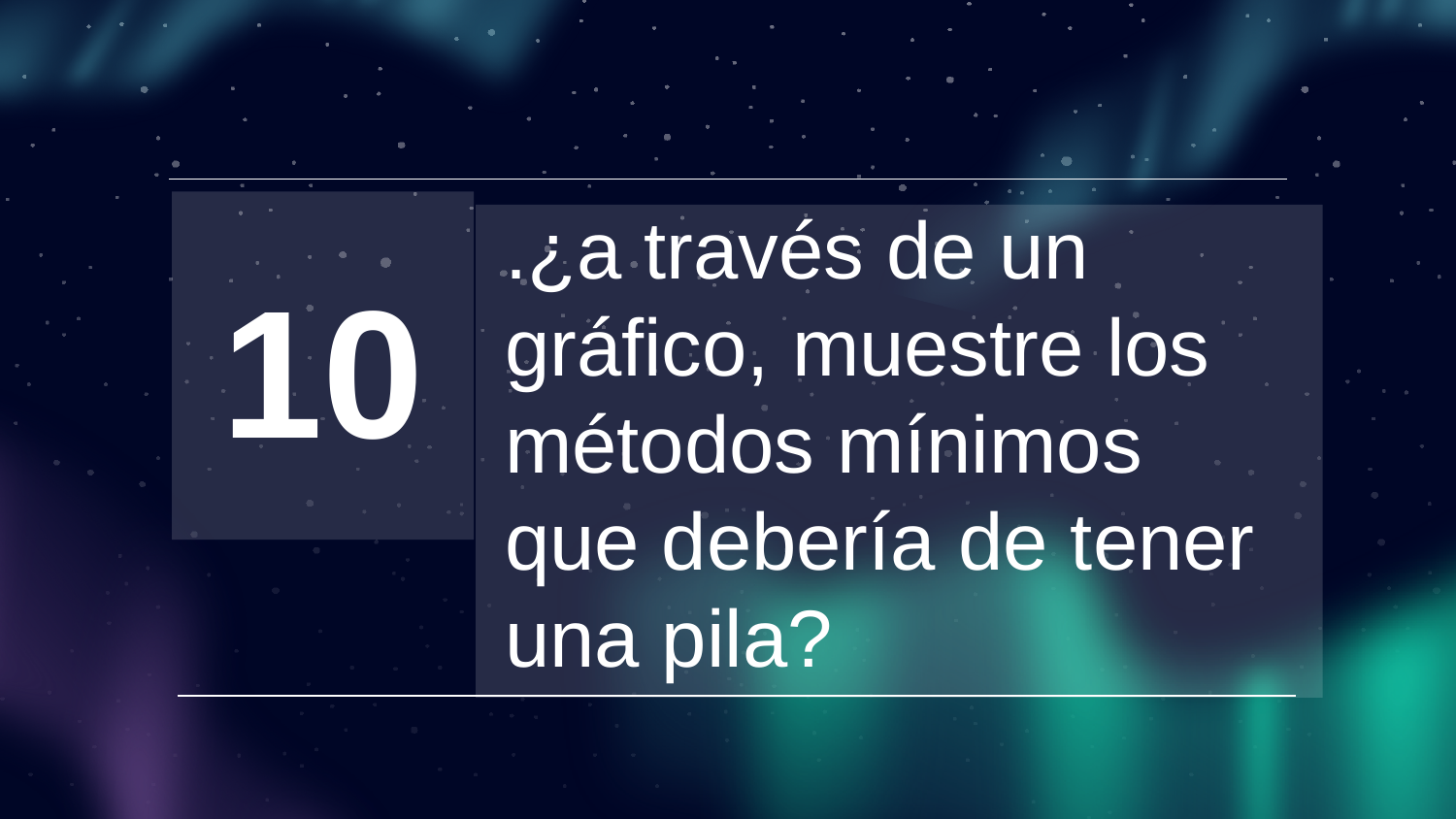

10
# .¿a través de un gráfico, muestre los métodos mínimos que debería de tener una pila?